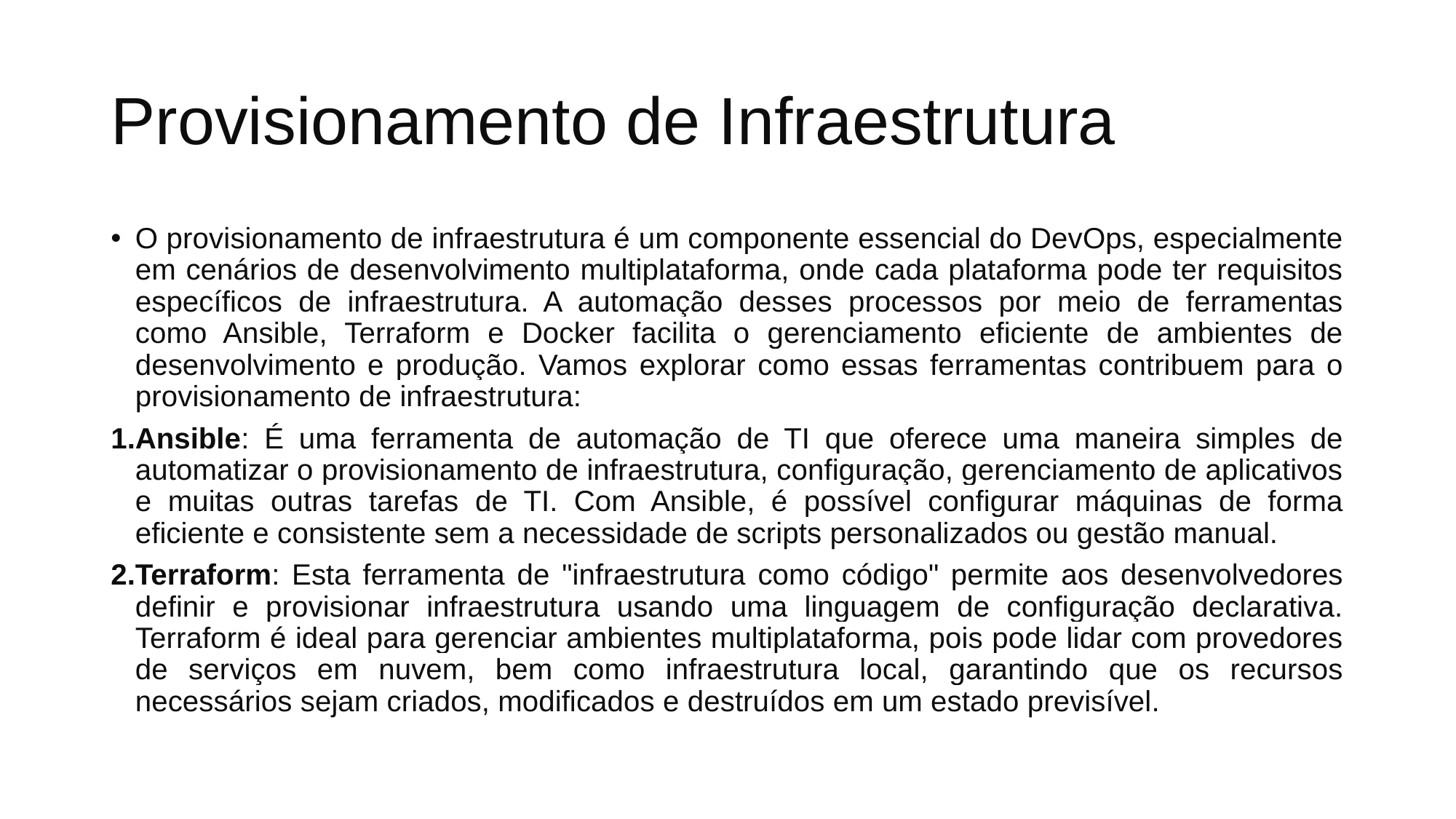

# Provisionamento de Infraestrutura
O provisionamento de infraestrutura é um componente essencial do DevOps, especialmente em cenários de desenvolvimento multiplataforma, onde cada plataforma pode ter requisitos específicos de infraestrutura. A automação desses processos por meio de ferramentas como Ansible, Terraform e Docker facilita o gerenciamento eficiente de ambientes de desenvolvimento e produção. Vamos explorar como essas ferramentas contribuem para o provisionamento de infraestrutura:
Ansible: É uma ferramenta de automação de TI que oferece uma maneira simples de automatizar o provisionamento de infraestrutura, configuração, gerenciamento de aplicativos e muitas outras tarefas de TI. Com Ansible, é possível configurar máquinas de forma eficiente e consistente sem a necessidade de scripts personalizados ou gestão manual.
Terraform: Esta ferramenta de "infraestrutura como código" permite aos desenvolvedores definir e provisionar infraestrutura usando uma linguagem de configuração declarativa. Terraform é ideal para gerenciar ambientes multiplataforma, pois pode lidar com provedores de serviços em nuvem, bem como infraestrutura local, garantindo que os recursos necessários sejam criados, modificados e destruídos em um estado previsível.